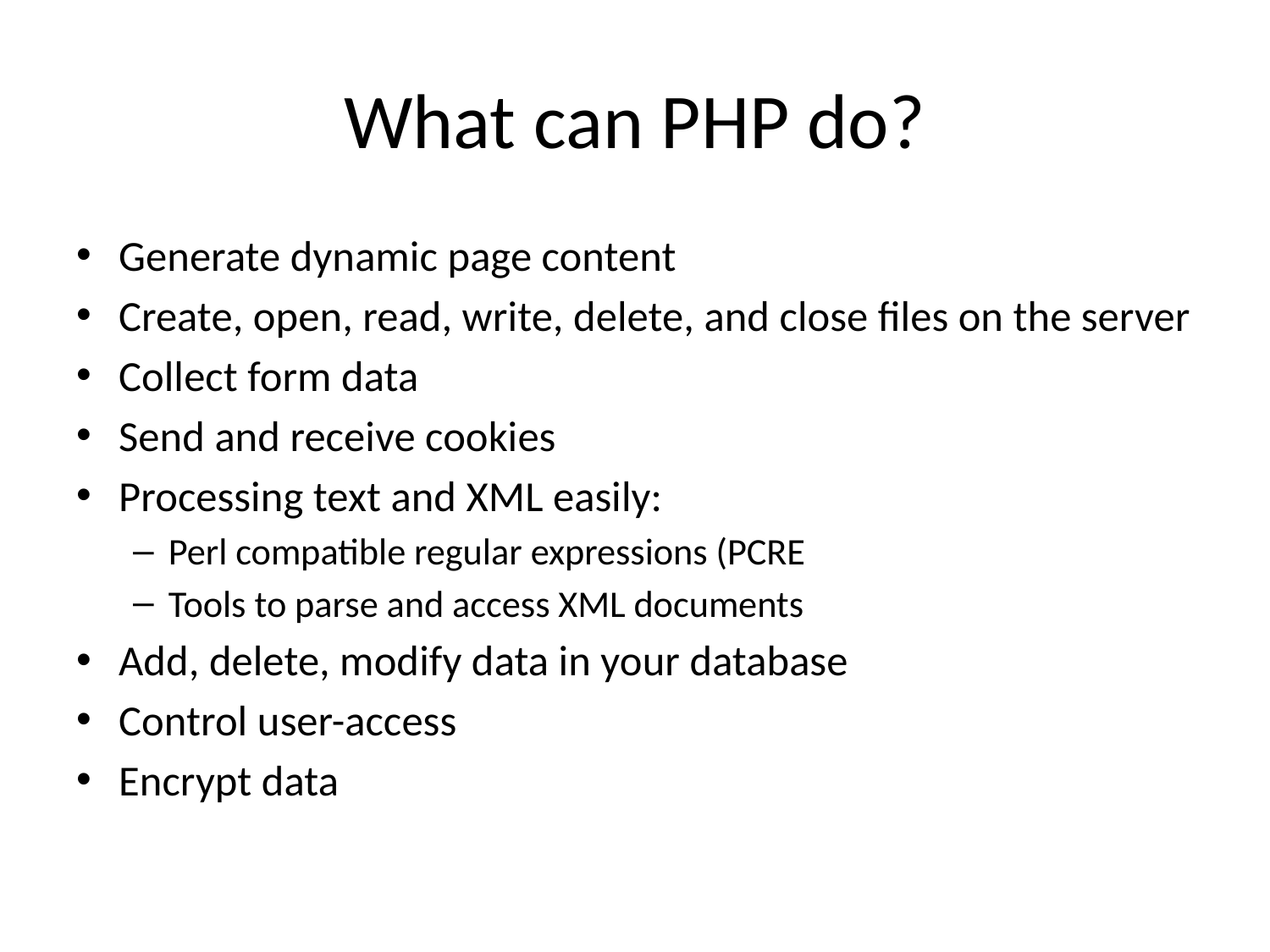

# What can PHP do?
Generate dynamic page content
Create, open, read, write, delete, and close files on the server
Collect form data
Send and receive cookies
Processing text and XML easily:
Perl compatible regular expressions (PCRE
Tools to parse and access XML documents
Add, delete, modify data in your database
Control user-access
Encrypt data